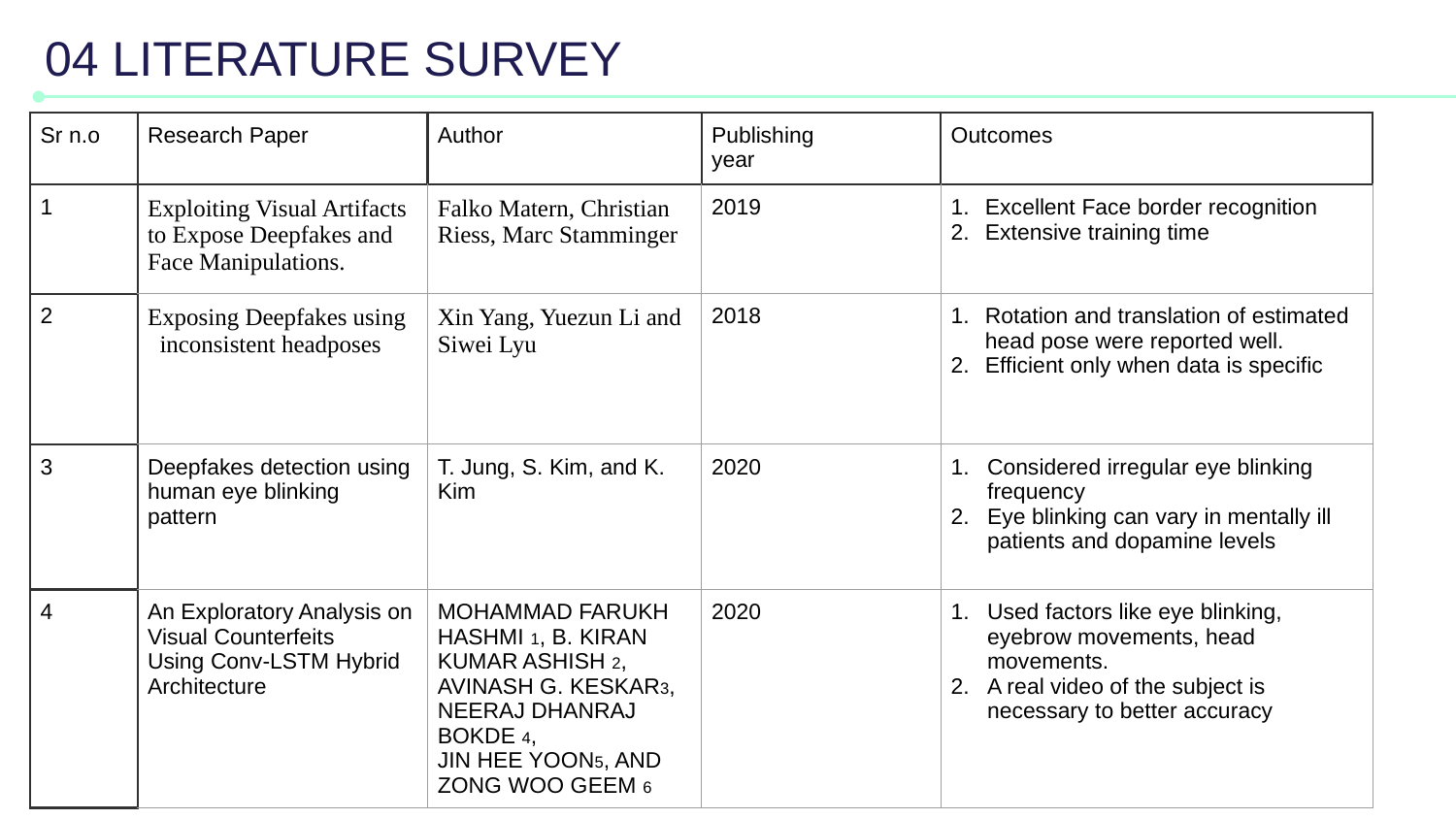

# 04 LITERATURE SURVEY
| Sr n.o | Research Paper | Author | Publishing year | Outcomes |
| --- | --- | --- | --- | --- |
| 1 | Exploiting Visual Artifacts to Expose Deepfakes and Face Manipulations. | Falko Matern, Christian Riess, Marc Stamminger | 2019 | Excellent Face border recognition Extensive training time |
| 2 | Exposing Deepfakes using   inconsistent headposes | Xin Yang, Yuezun Li and Siwei Lyu | 2018 | Rotation and translation of estimated head pose were reported well. Efficient only when data is specific |
| 3 | Deepfakes detection using human eye blinking pattern | T. Jung, S. Kim, and K. Kim | 2020 | Considered irregular eye blinking frequency Eye blinking can vary in mentally ill patients and dopamine levels |
| 4 | An Exploratory Analysis on Visual Counterfeits Using Conv-LSTM Hybrid Architecture | MOHAMMAD FARUKH HASHMI 1, B. KIRAN KUMAR ASHISH 2, AVINASH G. KESKAR3, NEERAJ DHANRAJ BOKDE 4, JIN HEE YOON5, AND ZONG WOO GEEM 6 | 2020 | Used factors like eye blinking, eyebrow movements, head movements. A real video of the subject is necessary to better accuracy |